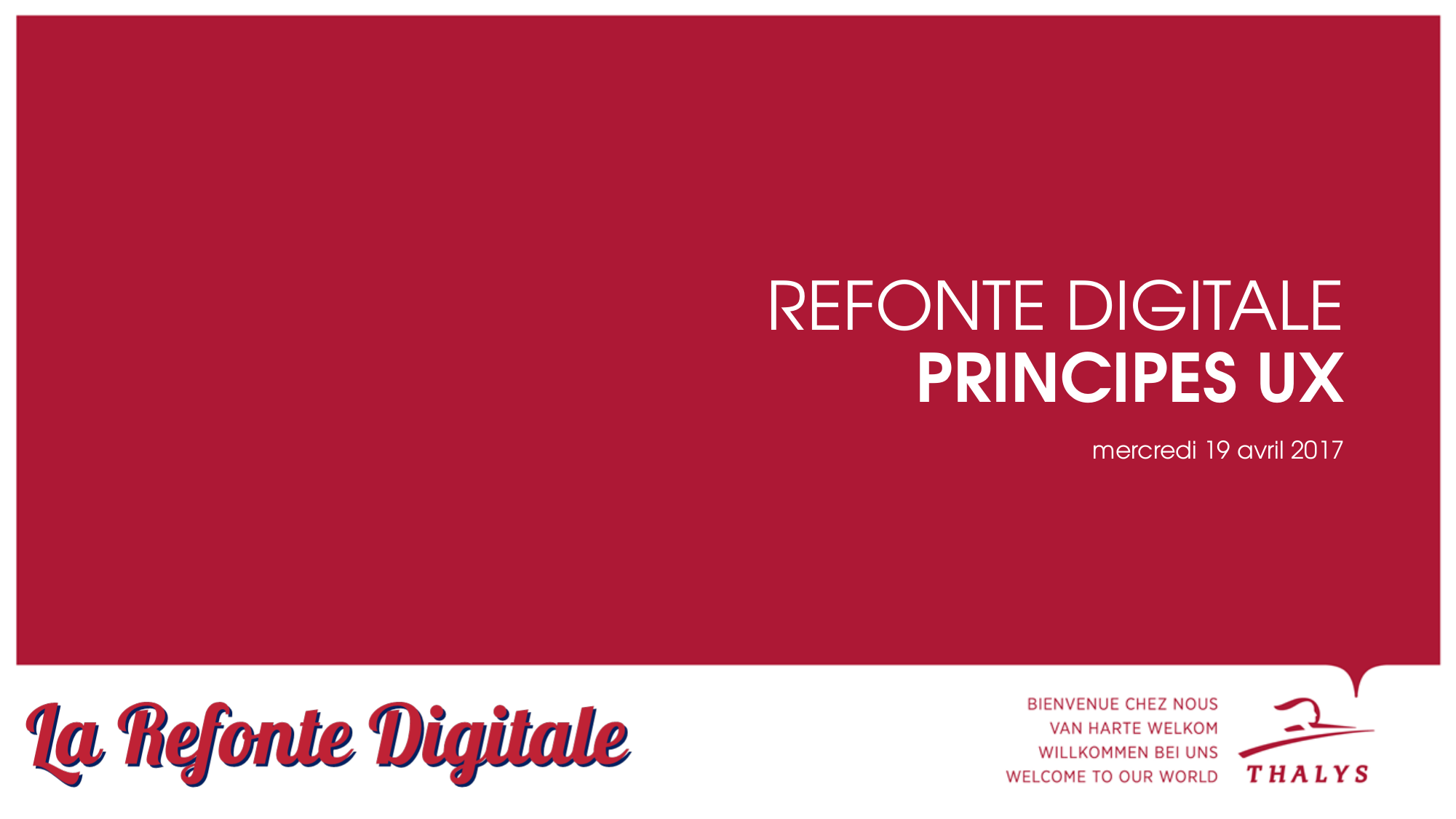

# Refonte Digitale Principes ux
mercredi 19 avril 2017